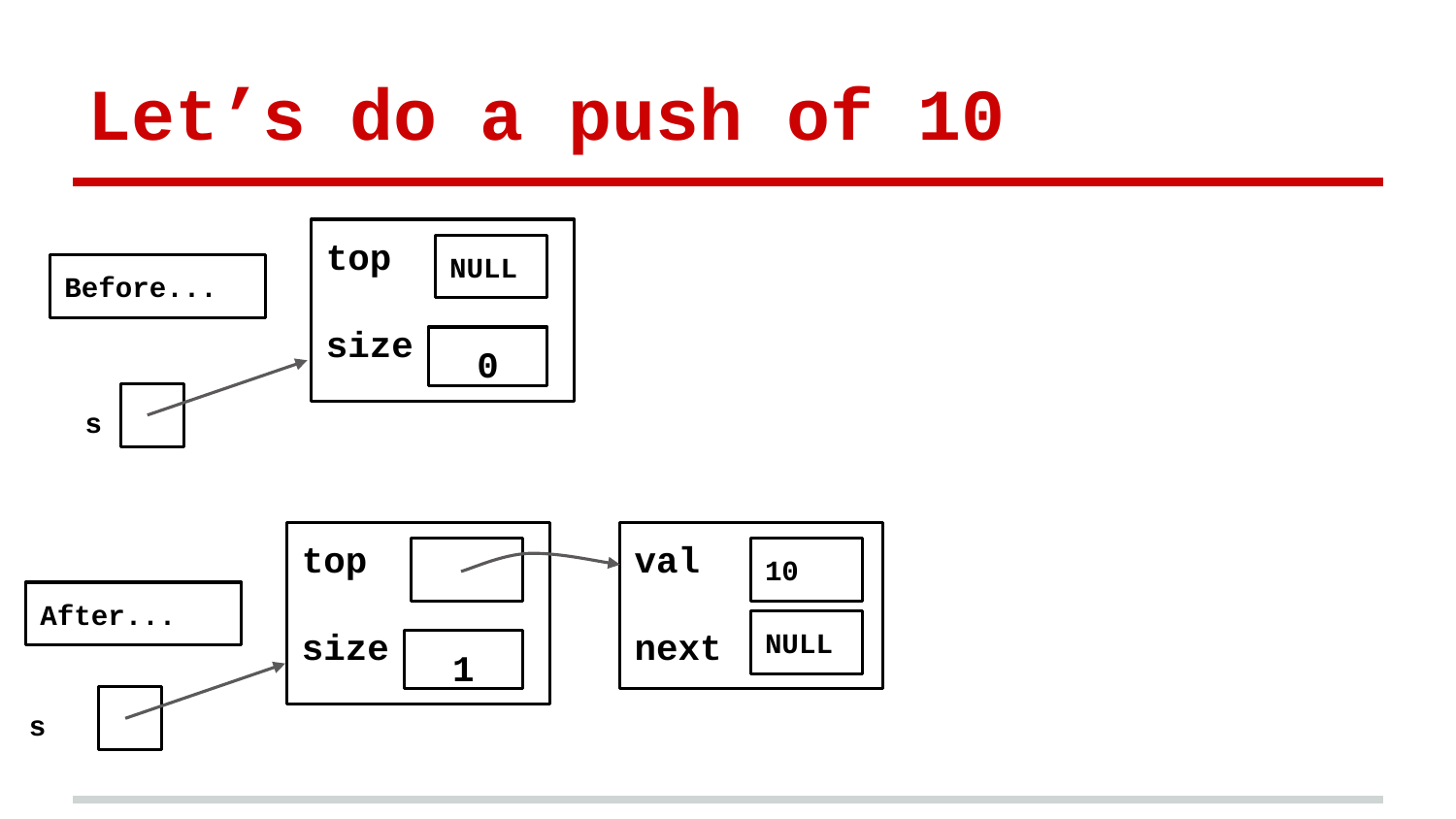

# Let’s do a push of 10
top

size
NULL
Before...
0

  s
top

size
val

next

10

After...
NULL
1

s